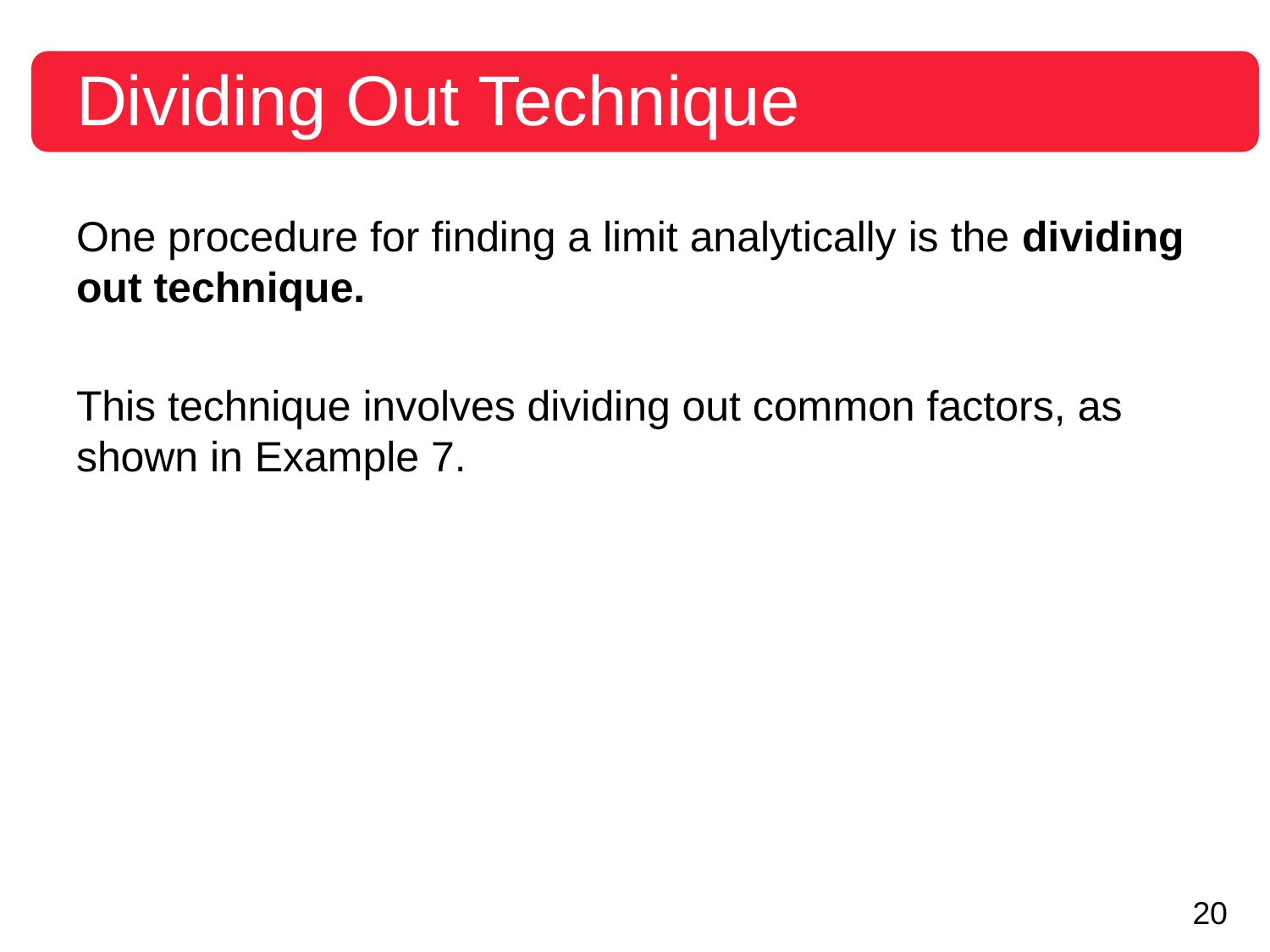

# Dividing Out Technique
One procedure for finding a limit analytically is the dividing out technique.

This technique involves dividing out common factors, as shown in Example 7.